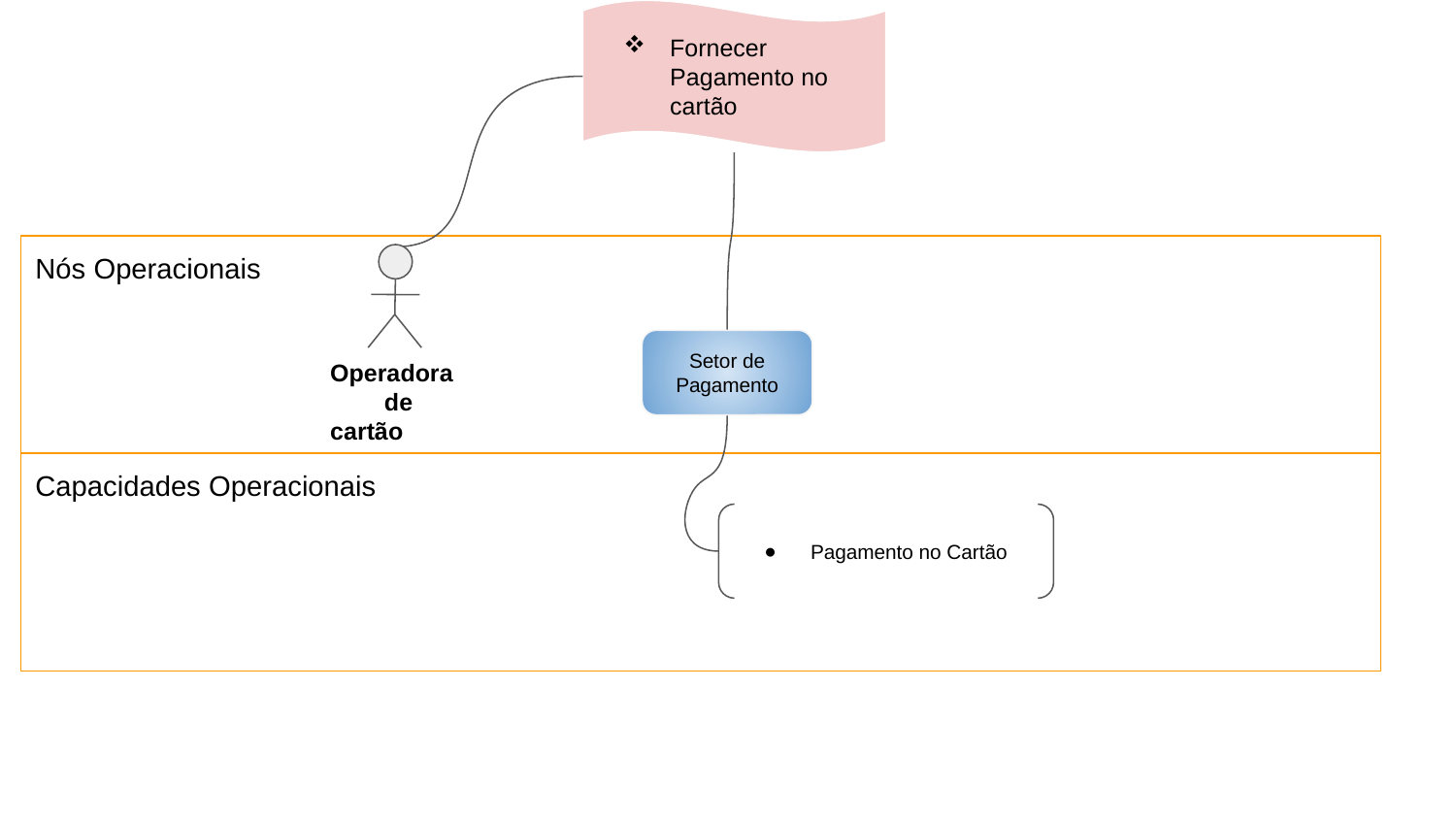

Fornecer Pagamento no cartão

Nós Operacionais

Operadora             de cartão
Setor de Pagamento
Capacidades Operacionais
Pagamento no Cartão